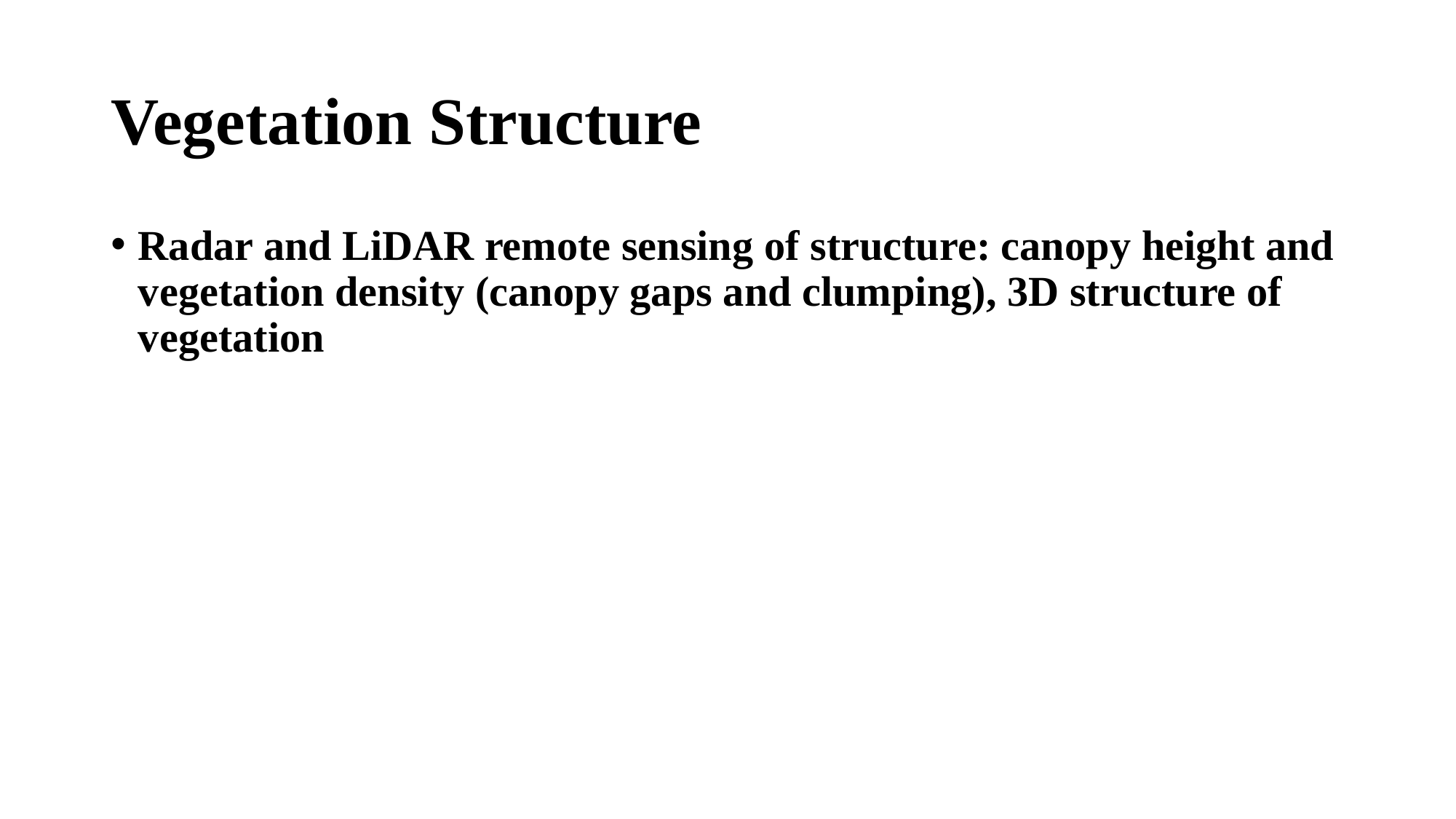

# Vegetation Structure
Radar and LiDAR remote sensing of structure: canopy height and vegetation density (canopy gaps and clumping), 3D structure of vegetation